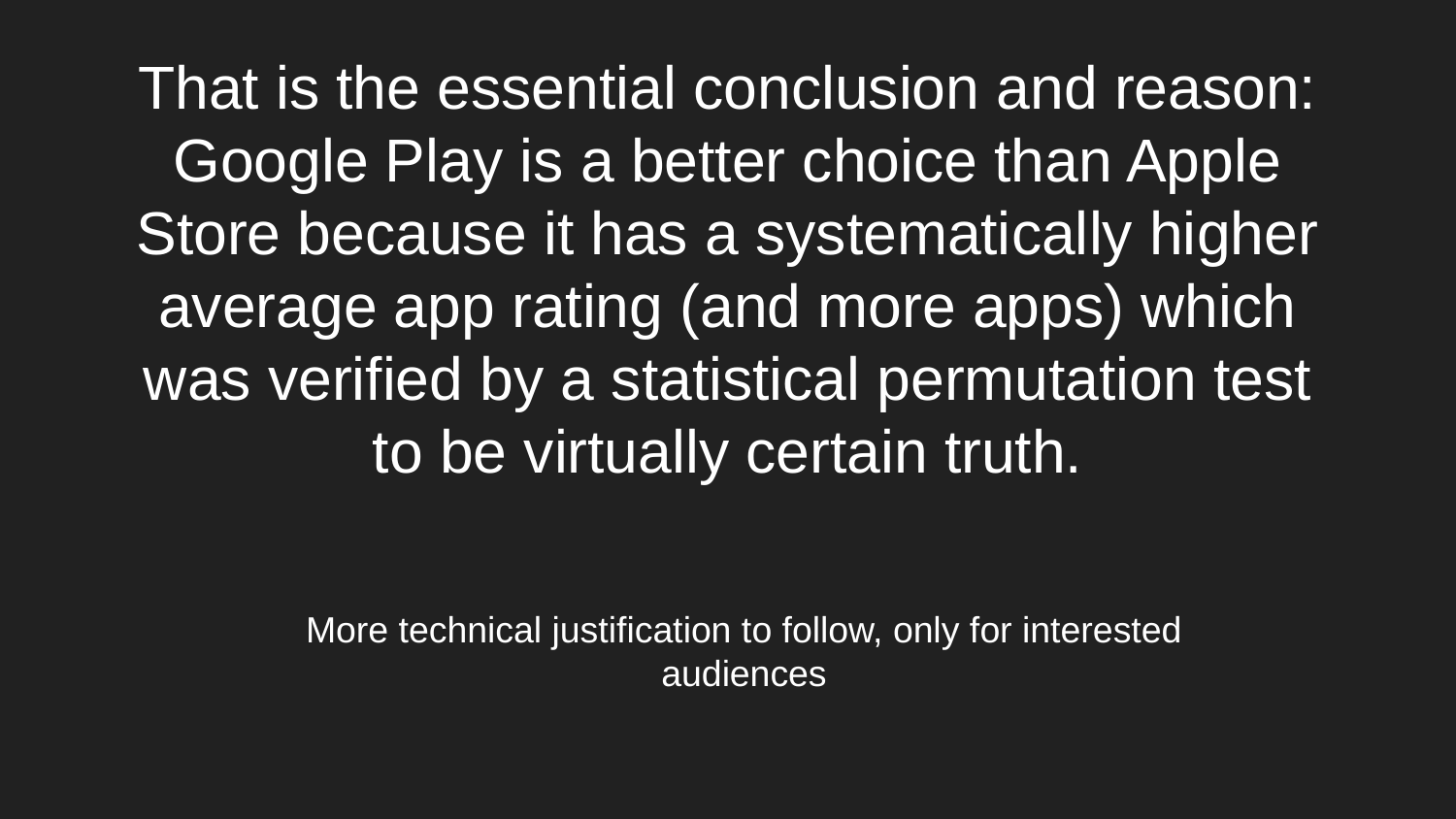

That is the essential conclusion and reason: Google Play is a better choice than Apple Store because it has a systematically higher average app rating (and more apps) which was verified by a statistical permutation test to be virtually certain truth.
More technical justification to follow, only for interested audiences